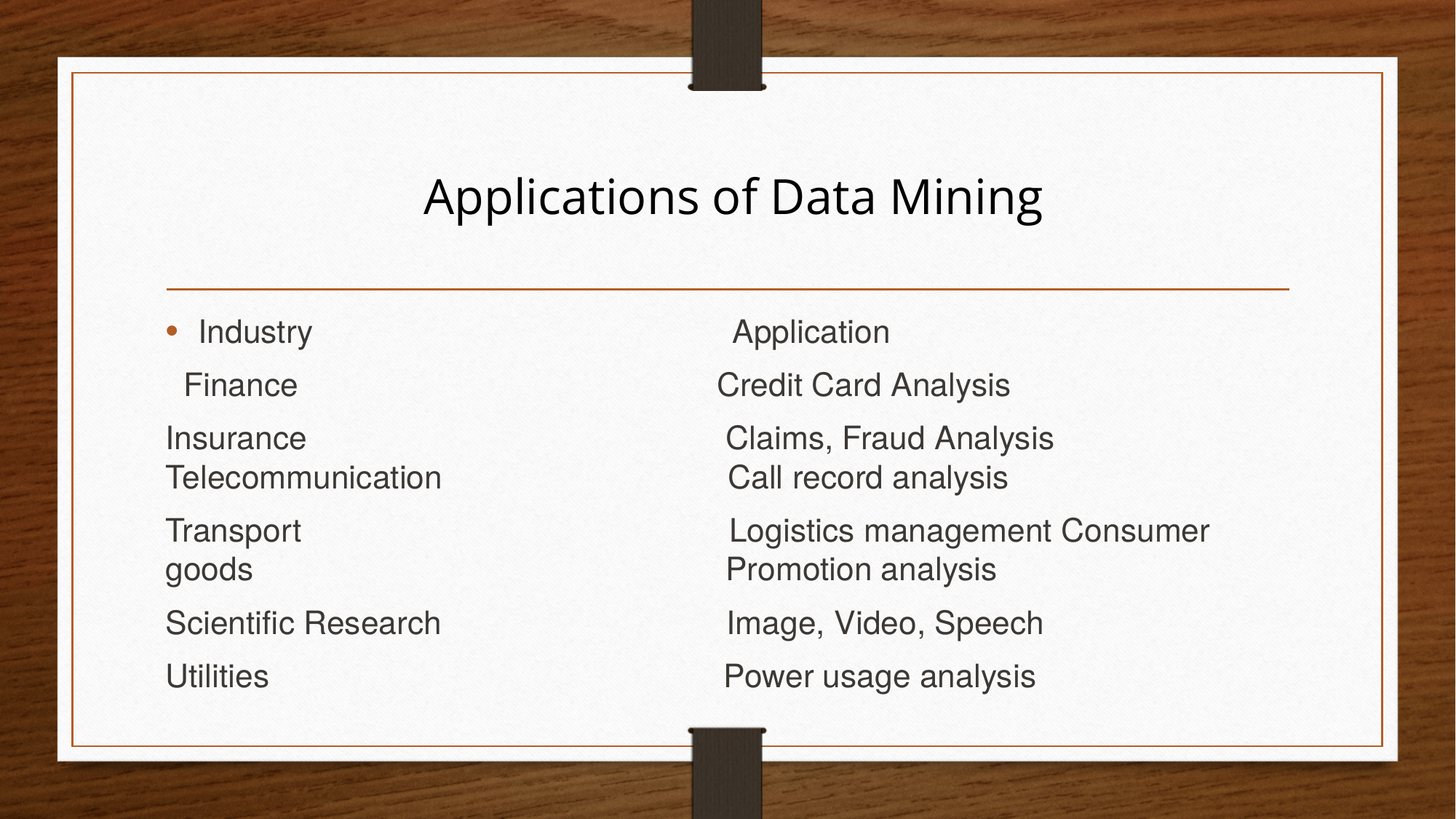

# Applications of Data Mining
Industry                                               Application
  Finance                                               Credit Card Analysis
Insurance                                               Claims, Fraud Analysis Telecommunication                                Call record analysis
Transport                                                Logistics management Consumer goods                                                     Promotion analysis
Scientific Research                                Image, Video, Speech
Utilities                                                   Power usage analysis